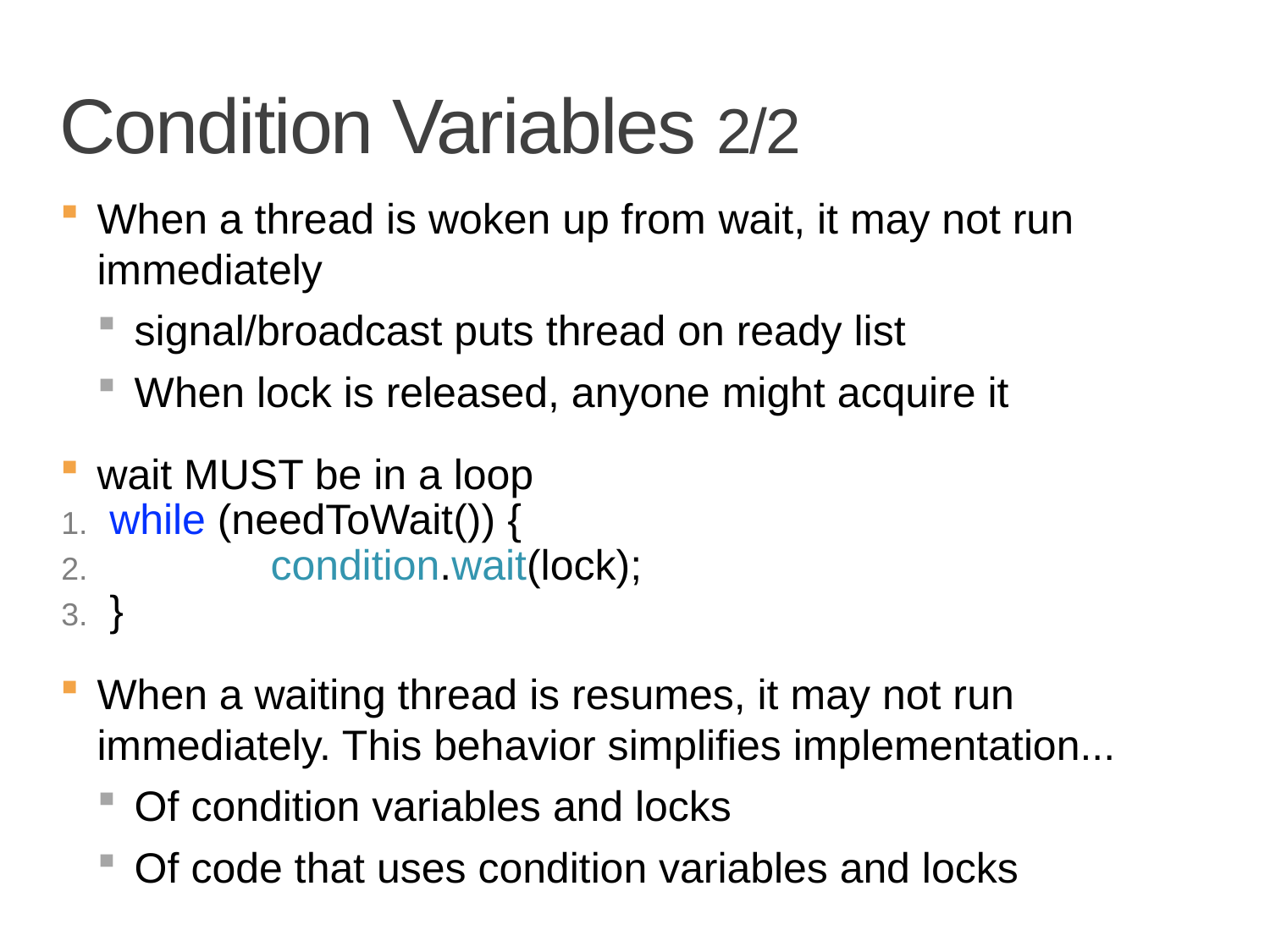

# Condition Variables 2/2
When a thread is woken up from wait, it may not run immediately
signal/broadcast puts thread on ready list
When lock is released, anyone might acquire it
wait MUST be in a loop
while (needToWait()) {
	  condition.wait(lock);
}
When a waiting thread is resumes, it may not run immediately. This behavior simplifies implementation...
Of condition variables and locks
Of code that uses condition variables and locks